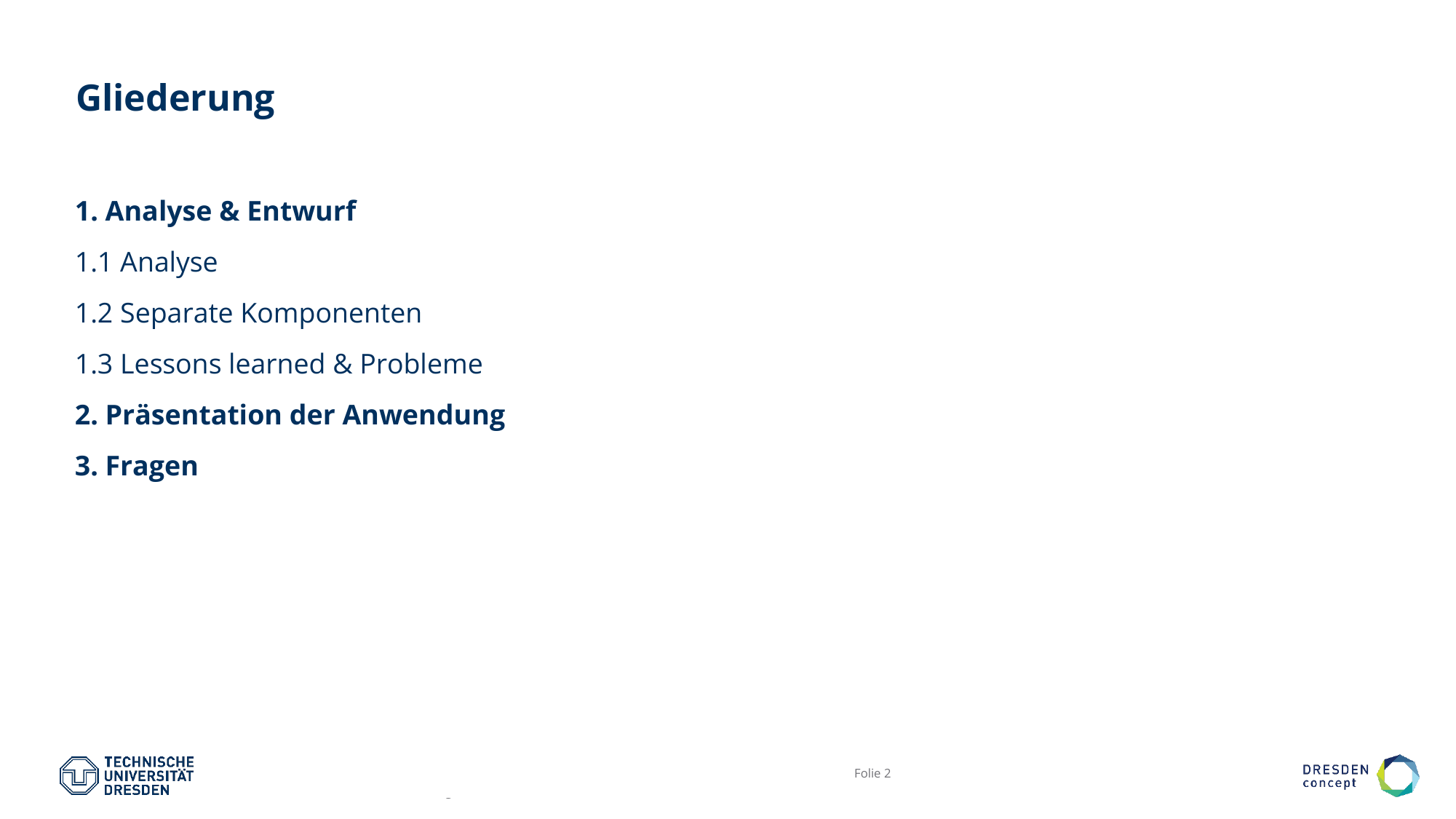

Gliederung
1. Analyse & Entwurf
1.1 Analyse
1.2 Separate Komponenten
1.3 Lessons learned & Probleme
2. Präsentation der Anwendung
3. Fragen